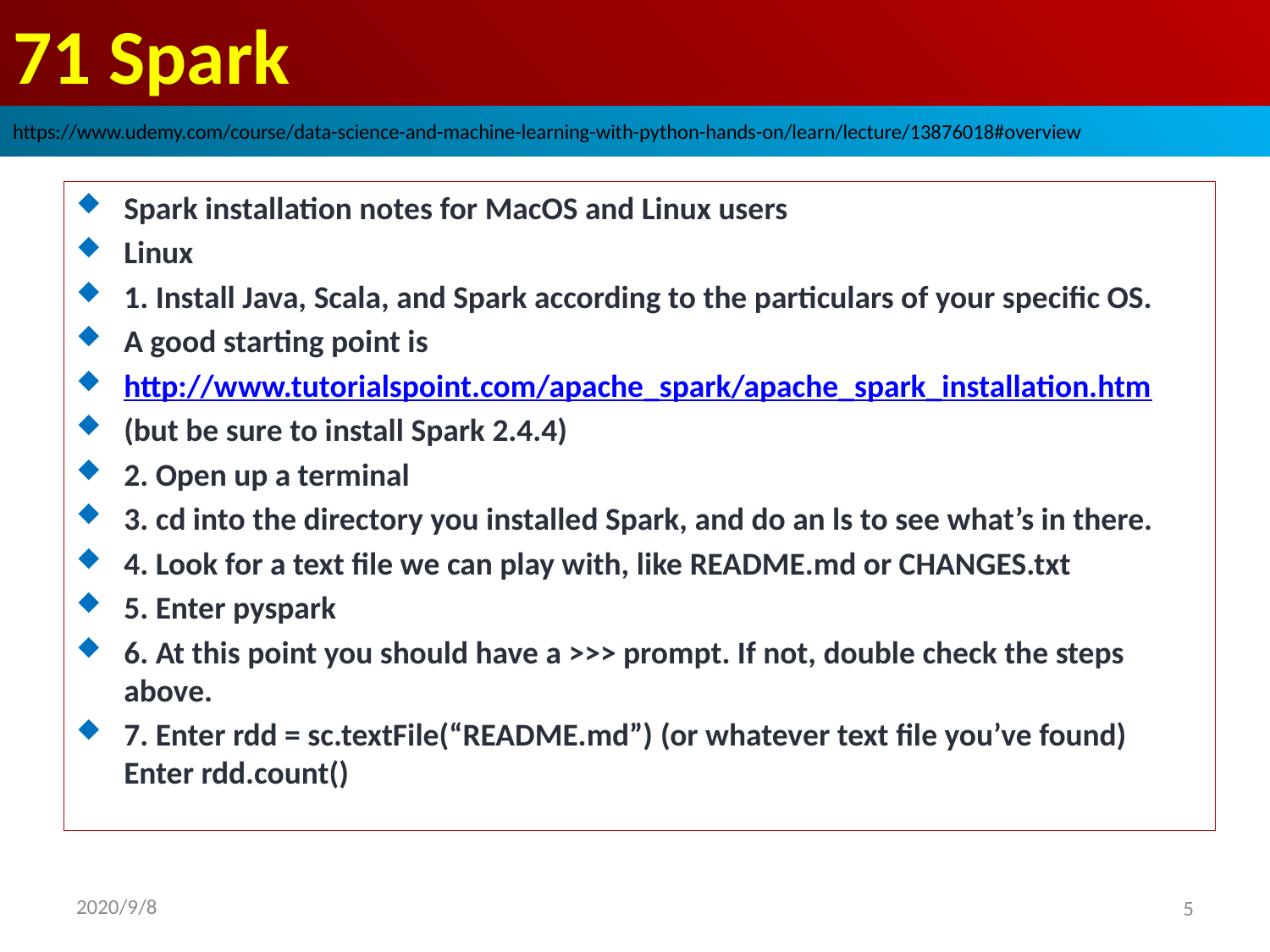

# 71 Spark
https://www.udemy.com/course/data-science-and-machine-learning-with-python-hands-on/learn/lecture/13876018#overview
Spark installation notes for MacOS and Linux users
Linux
1. Install Java, Scala, and Spark according to the particulars of your specific OS.
A good starting point is
http://www.tutorialspoint.com/apache_spark/apache_spark_installation.htm
(but be sure to install Spark 2.4.4)
2. Open up a terminal
3. cd into the directory you installed Spark, and do an ls to see what’s in there.
4. Look for a text file we can play with, like README.md or CHANGES.txt
5. Enter pyspark
6. At this point you should have a >>> prompt. If not, double check the steps above.
7. Enter rdd = sc.textFile(“README.md”) (or whatever text file you’ve found) Enter rdd.count()
2020/9/8
5